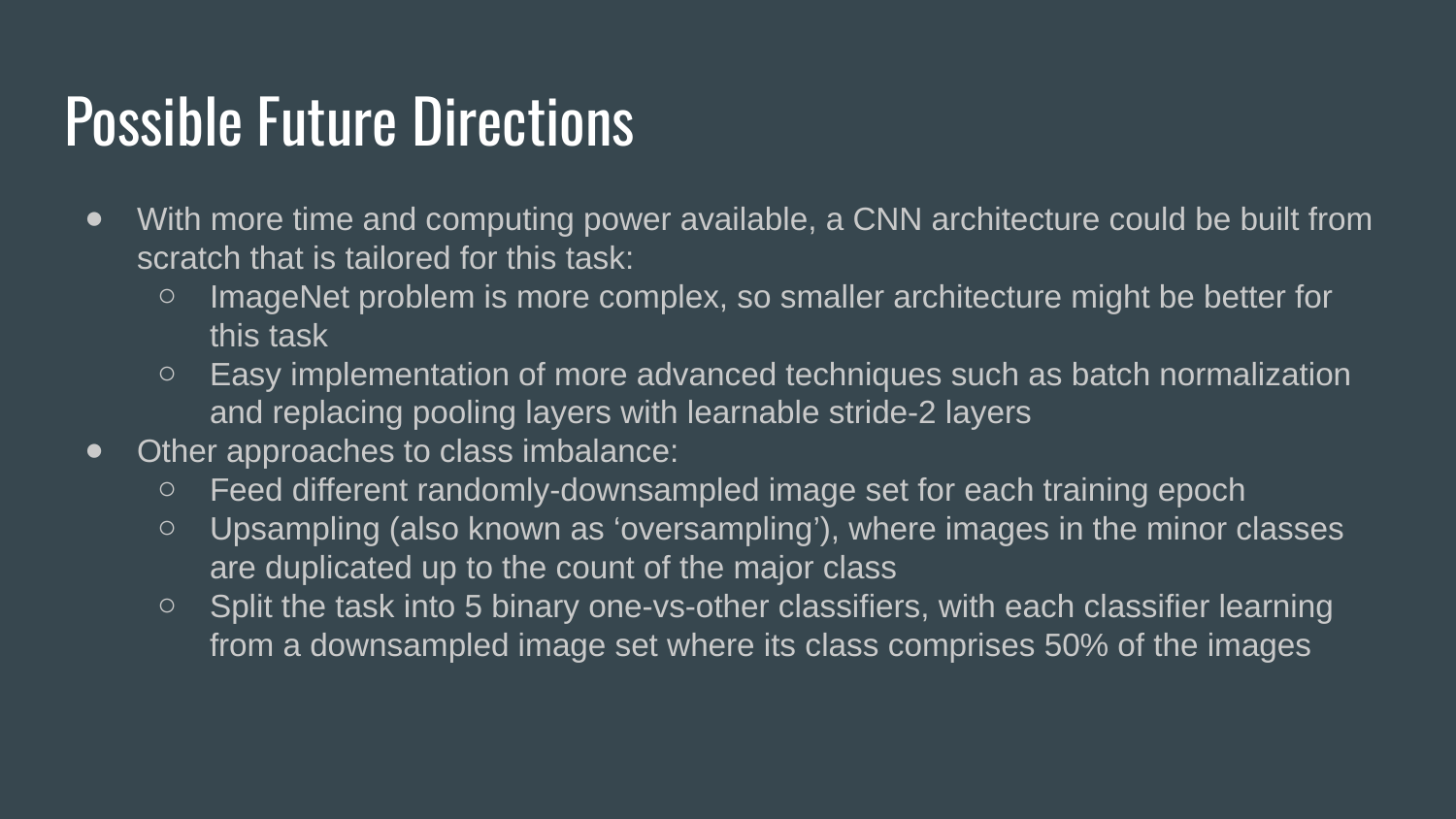

# Possible Future Directions
With more time and computing power available, a CNN architecture could be built from scratch that is tailored for this task:
ImageNet problem is more complex, so smaller architecture might be better for this task
Easy implementation of more advanced techniques such as batch normalization and replacing pooling layers with learnable stride-2 layers
Other approaches to class imbalance:
Feed different randomly-downsampled image set for each training epoch
Upsampling (also known as ‘oversampling’), where images in the minor classes are duplicated up to the count of the major class
Split the task into 5 binary one-vs-other classifiers, with each classifier learning from a downsampled image set where its class comprises 50% of the images